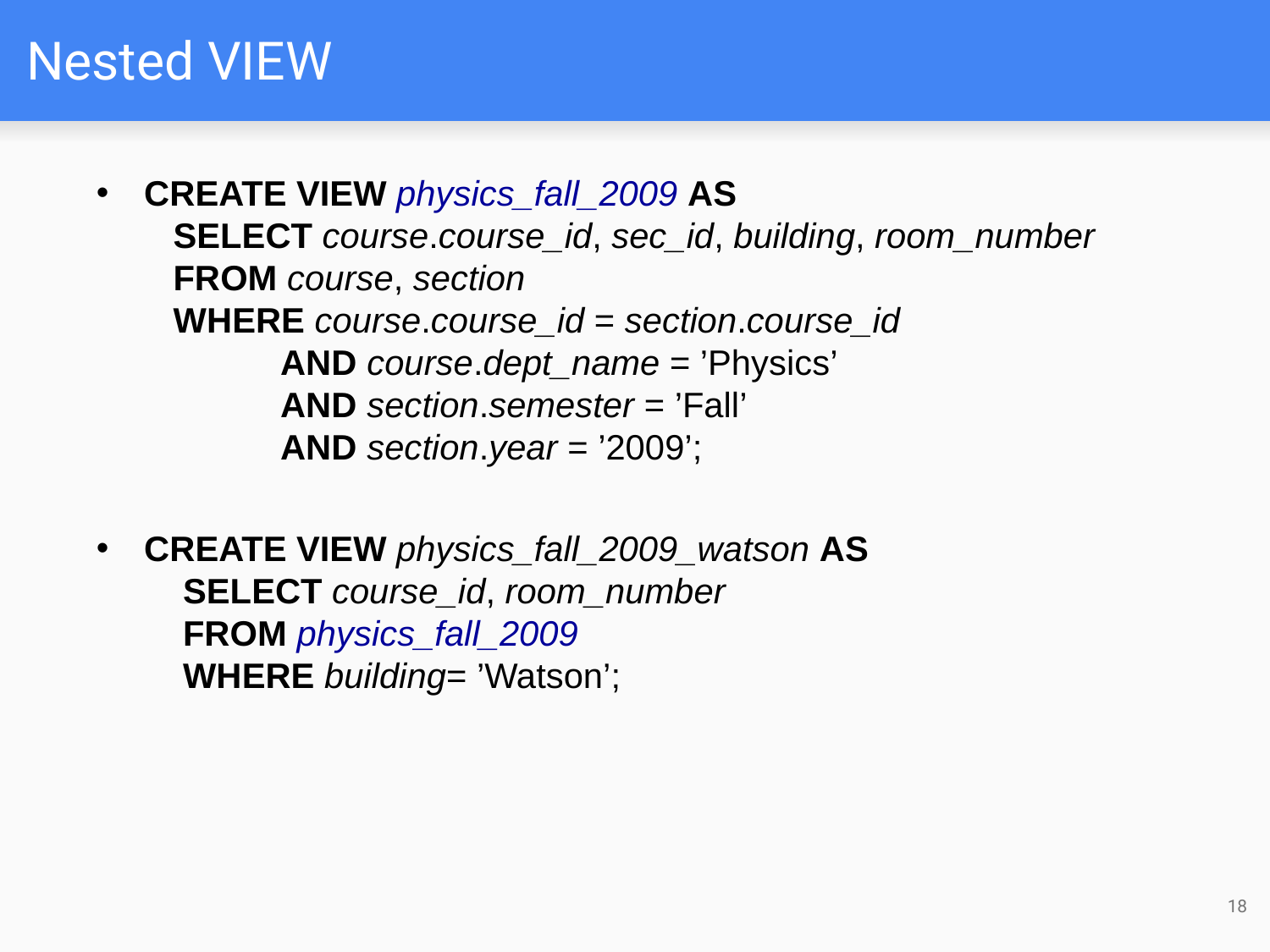

# Nested VIEW
CREATE VIEW physics_fall_2009 AS
   SELECT course.course_id, sec_id, building, room_number
   FROM course, section
   WHERE course.course_id = section.course_id
              AND course.dept_name = ’Physics’
              AND section.semester = ’Fall’
              AND section.year = ’2009’;

CREATE VIEW physics_fall_2009_watson AS
    SELECT course_id, room_number
    FROM physics_fall_2009
    WHERE building= ’Watson’;

18